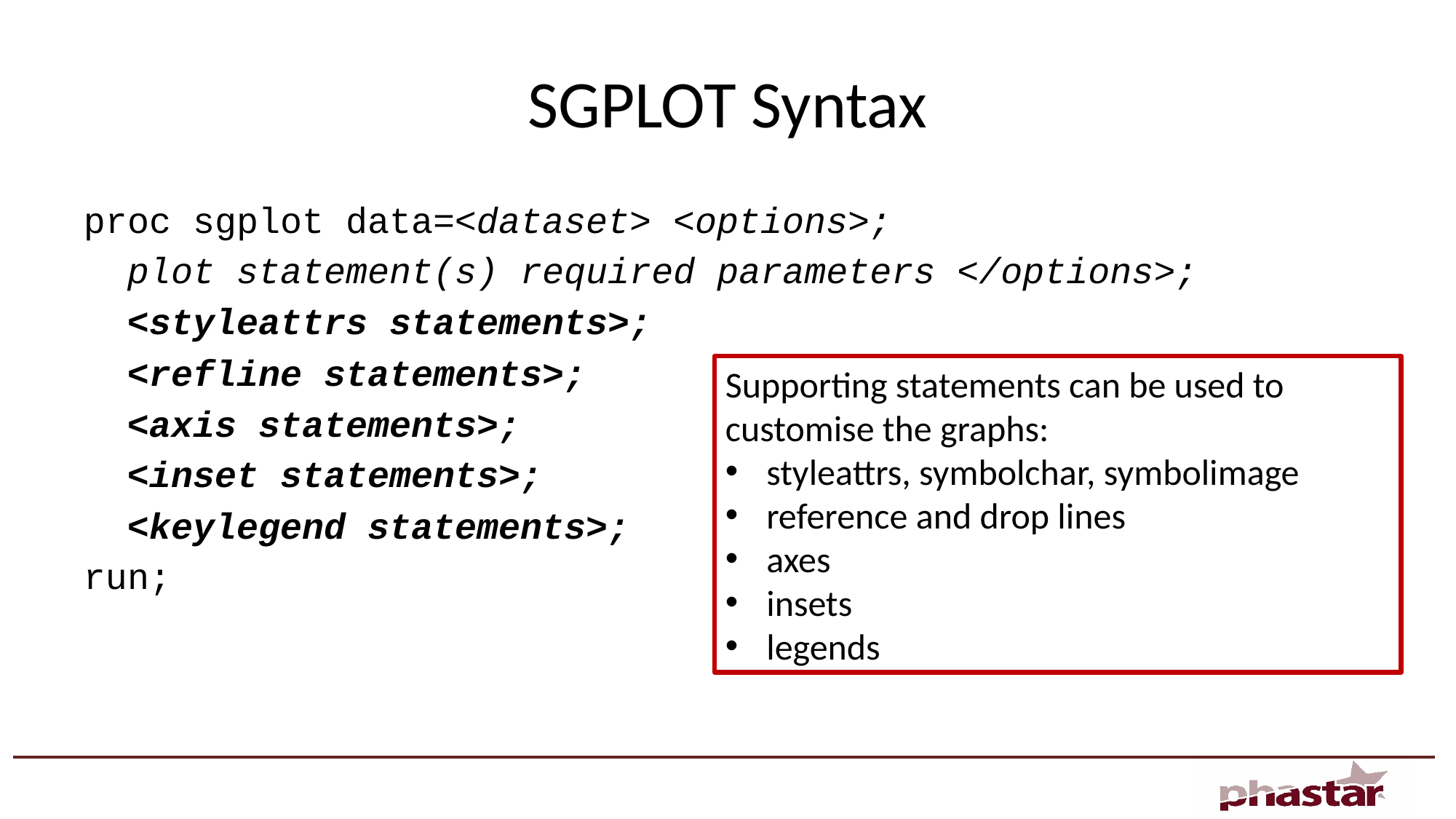

# SGPLOT Syntax
proc sgplot data=<dataset> <options>;
  plot statement(s) required parameters </options>;
  <styleattrs statements>;
  <refline statements>;
  <axis statements>;
  <inset statements>;
  <keylegend statements>;
run;

Supporting statements can be used to customise the graphs:
styleattrs, symbolchar, symbolimage
reference and drop lines
axes
insets
legends